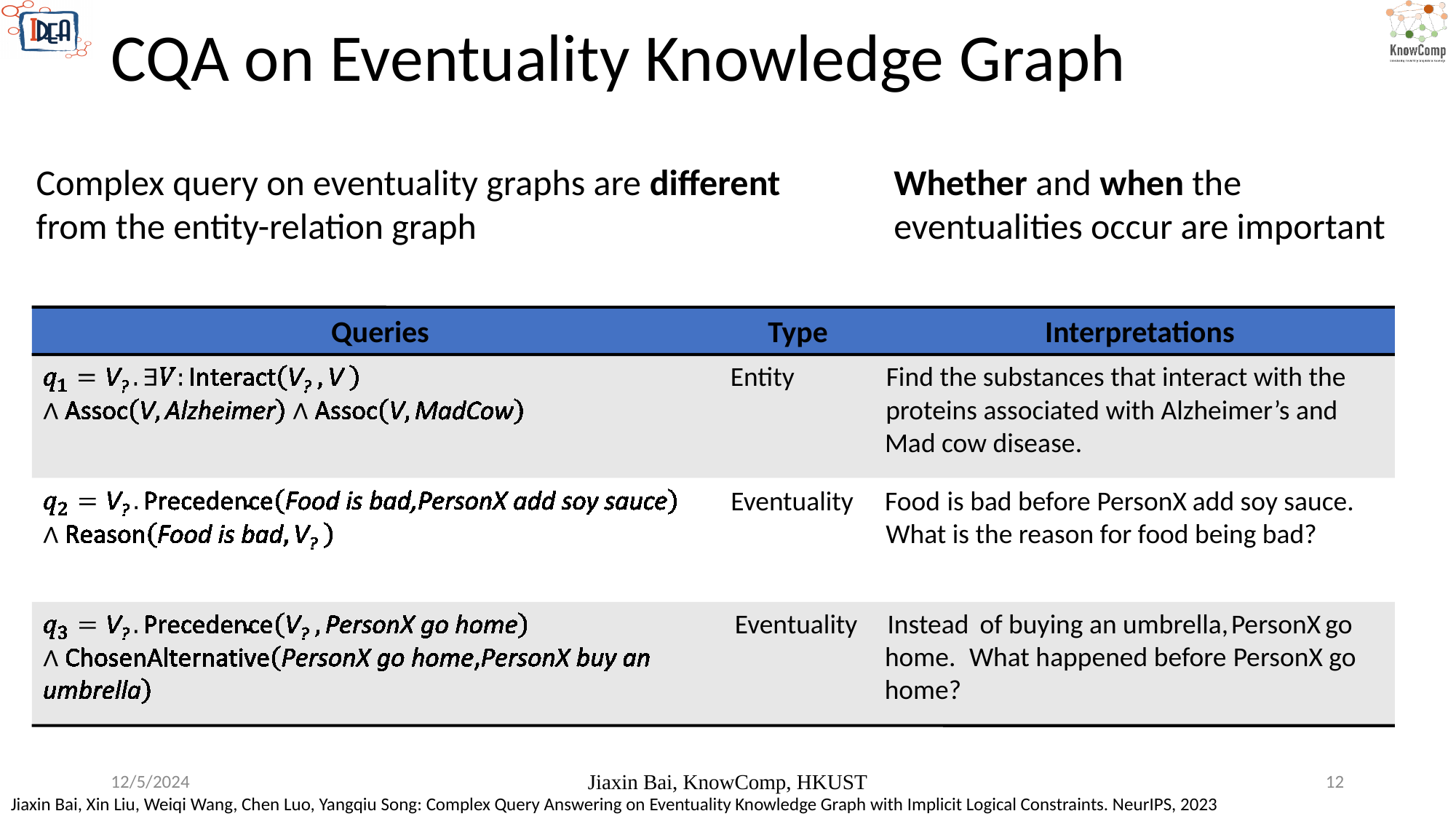

# CQA on Eventuality Knowledge Graph
Whether and when the eventualities occur are important
Complex query on eventuality graphs are different from the entity-relation graph

Queries
Type
Interpretations

Entity
Find the substances that interact with the

proteins associated with Alzheimer’s and

Mad cow disease.

Eventuality
Food
is bad before
PersonX
add soy sauce.

What is the reason for food being bad?

Eventuality
Instead
of buying an umbrella,
PersonX
go

home.
What happened before
PersonX
go

home?

12/5/2024
Jiaxin Bai, KnowComp, HKUST
12
Jiaxin Bai, Xin Liu, Weiqi Wang, Chen Luo, Yangqiu Song: Complex Query Answering on Eventuality Knowledge Graph with Implicit Logical Constraints. NeurIPS, 2023